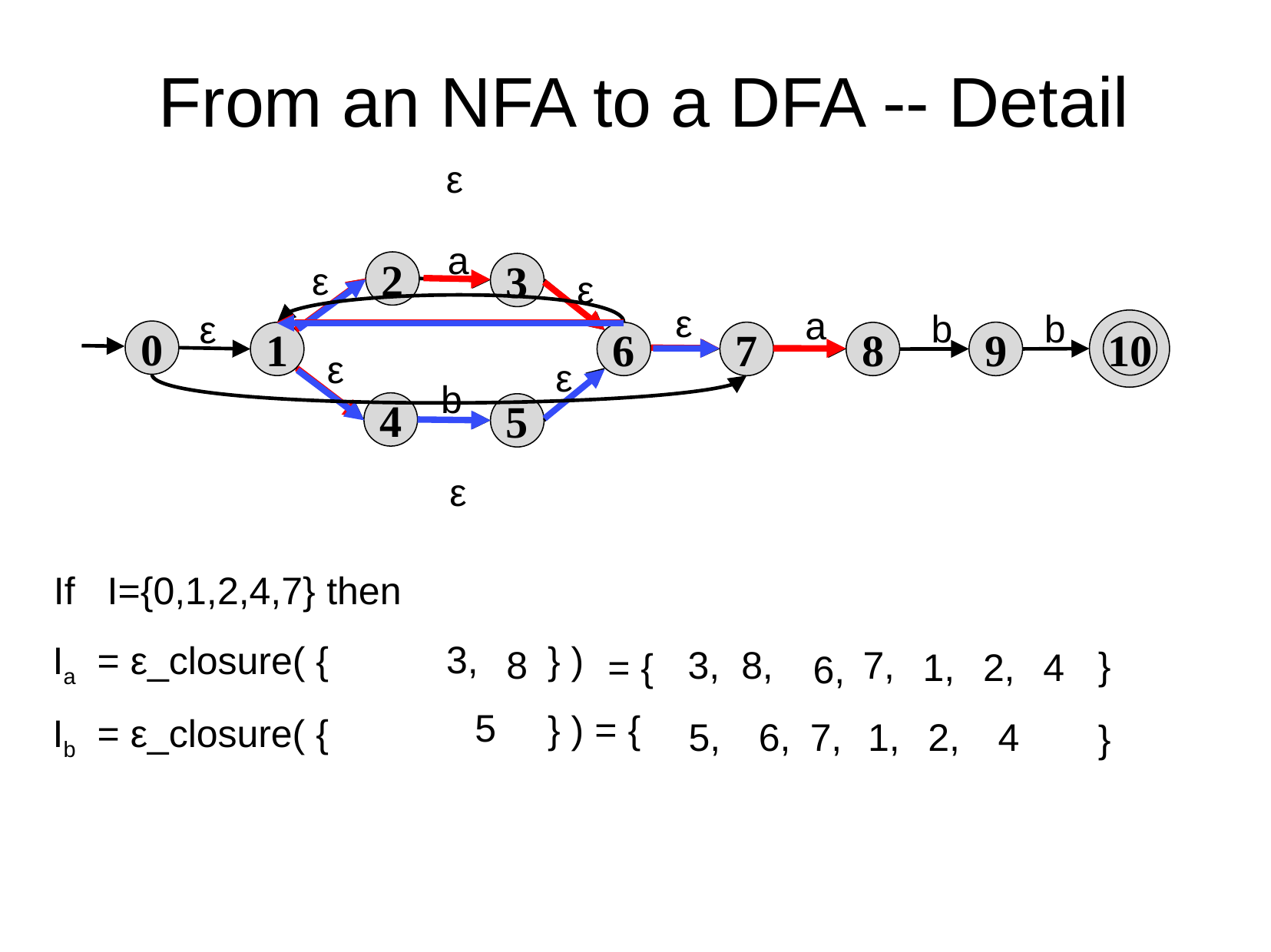

From an NFA to a DFA -- Detail
ε
a
ε
2
3
ε

ε
a
b
b
ε

0
10
7
9
1
6
8
ε

ε

b

4
5

ε
If   I={0,1,2,4,7} then
Ia  = ε_closure( {
} )
3,
8
3,  8,
7,
= {
1,
2,
4
6,
}
 5
Ib  = ε_closure( {
} ) = {
 5,
 6,
7,
1,
2,
4
}